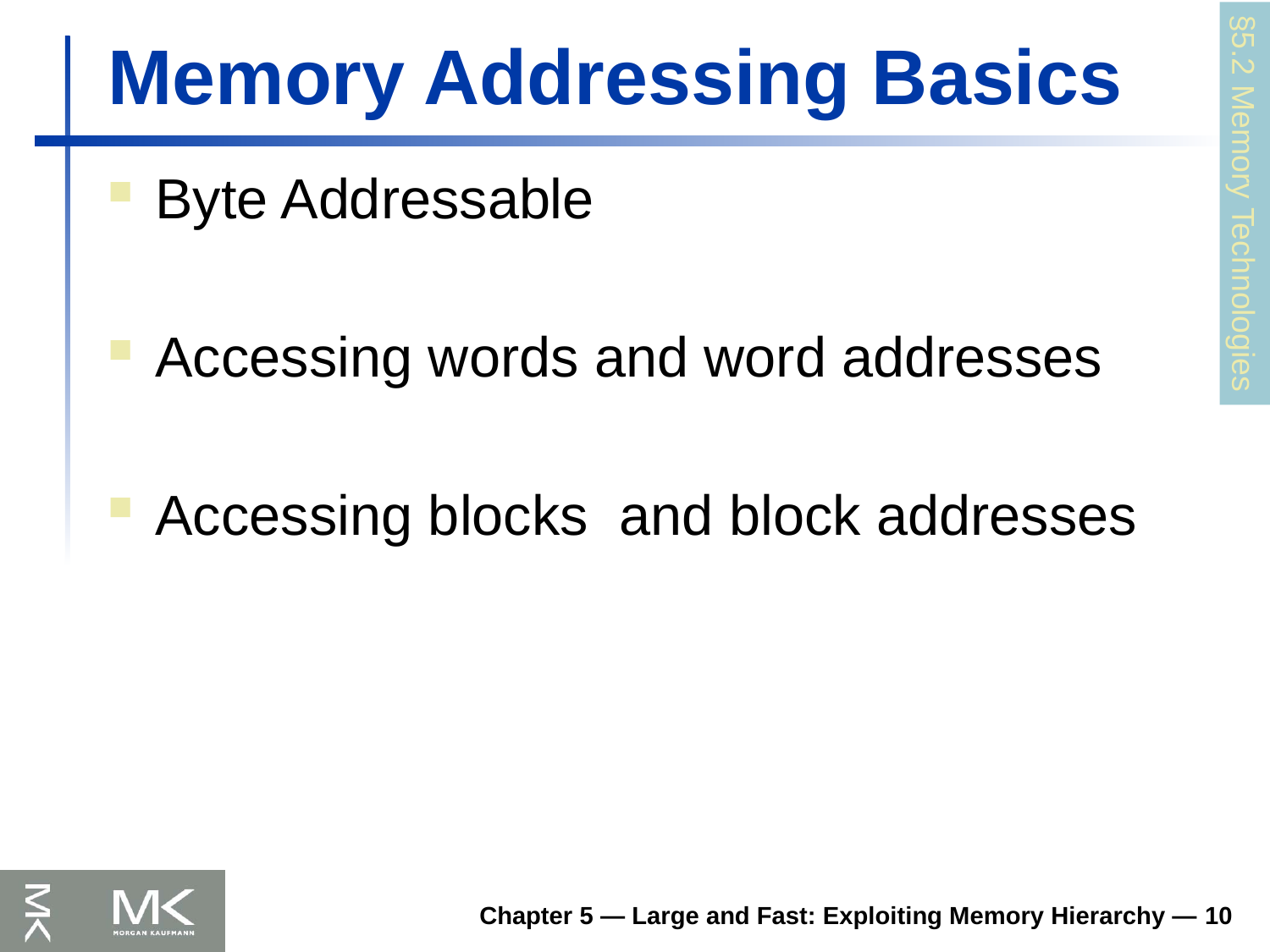

# Memory Addressing Basics
Byte Addressable

Accessing words and word addresses

Accessing blocks  and block addresses
§5.2 Memory Technologies
Chapter 5 — Large and Fast: Exploiting Memory Hierarchy — 10